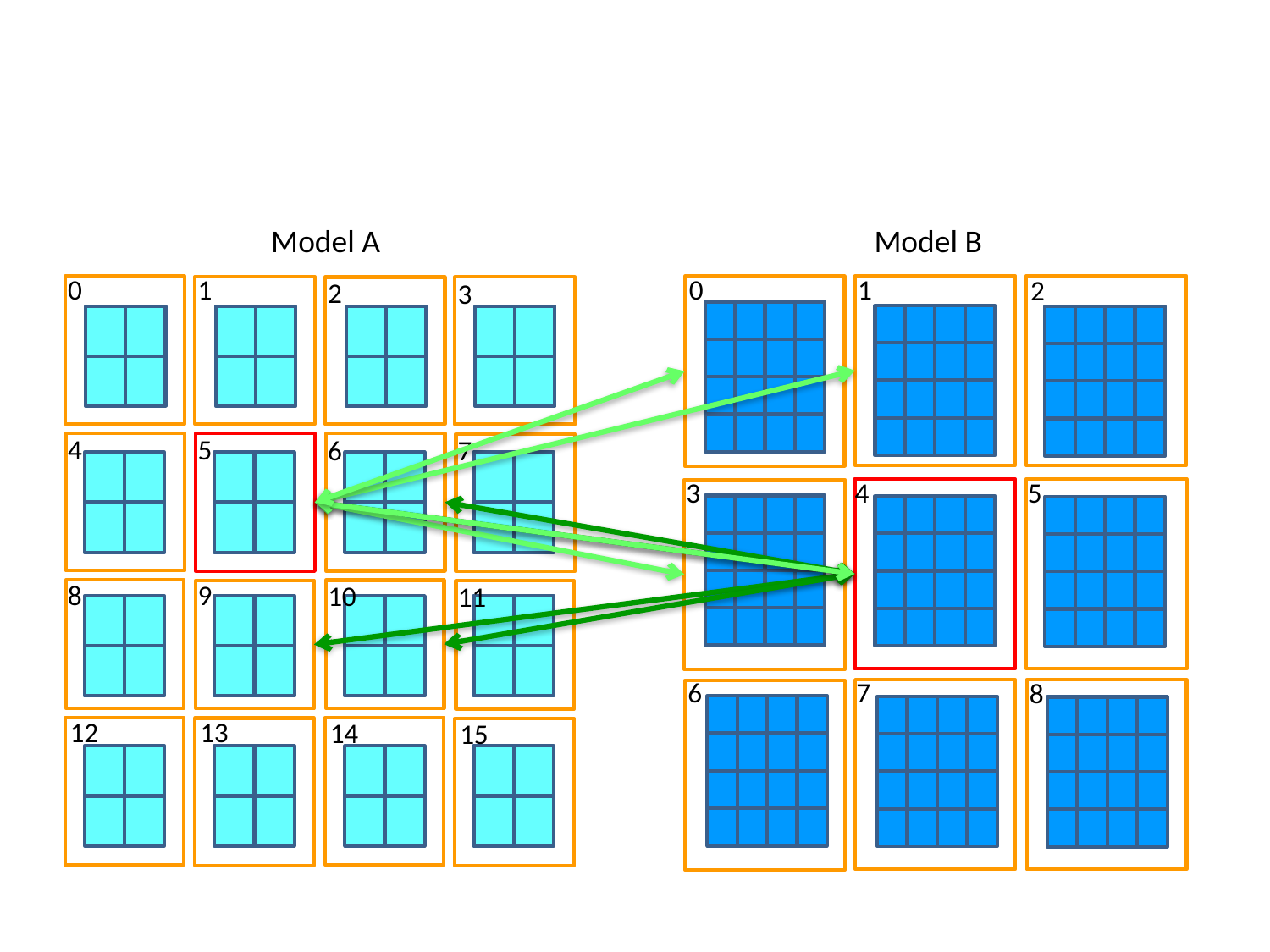

Model A
Model B
0
1
0
1
2
2
3

4
5
6
7

3
4
5

8
9
10
11

6
7
8

12
13
14
15